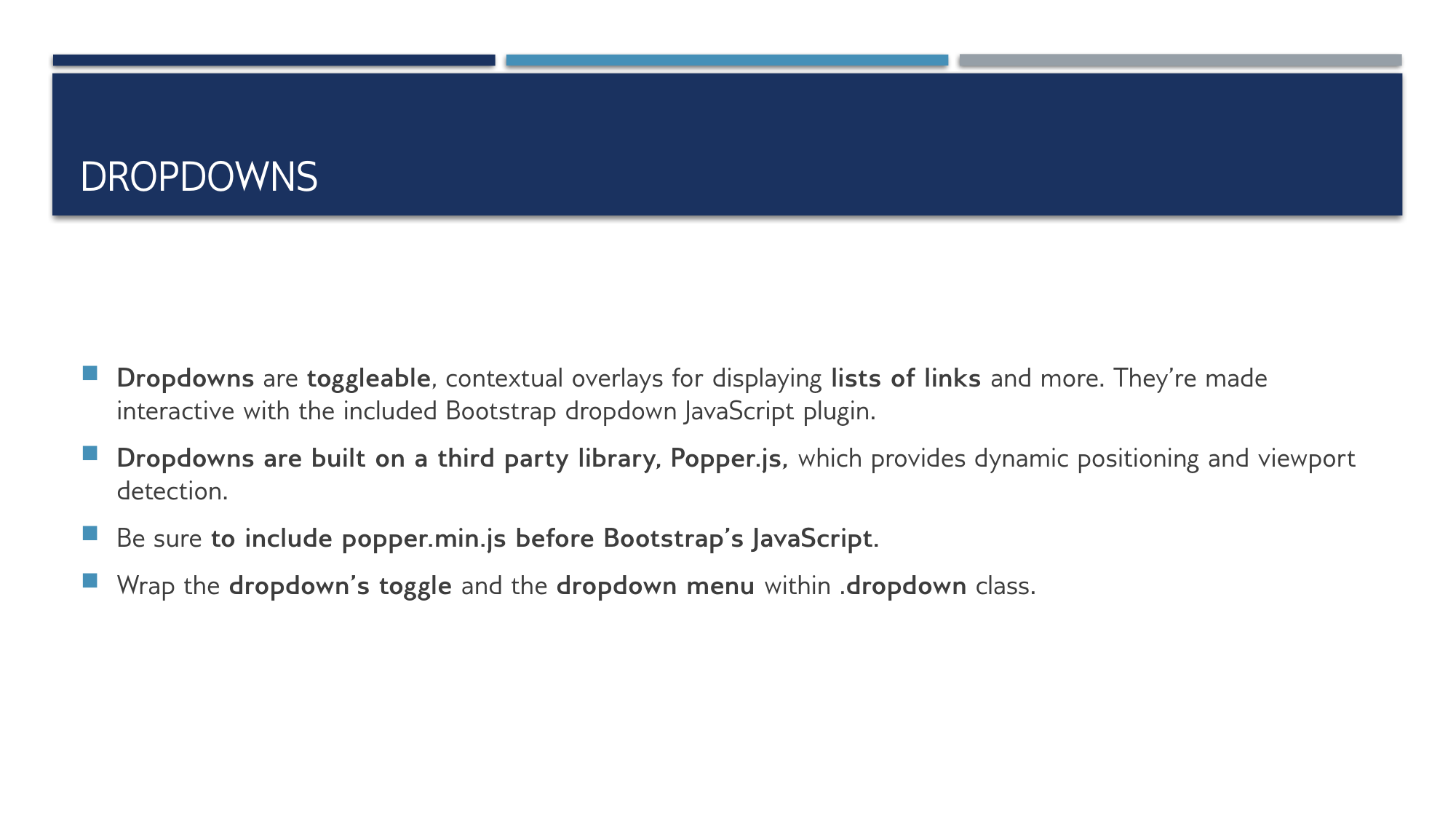

# Dropdowns
Dropdowns are toggleable, contextual overlays for displaying lists of links and more. They’re made interactive with the included Bootstrap dropdown JavaScript plugin.
Dropdowns are built on a third party library, Popper.js, which provides dynamic positioning and viewport detection.
Be sure to include popper.min.js before Bootstrap’s JavaScript.
Wrap the dropdown’s toggle and the dropdown menu within .dropdown class.